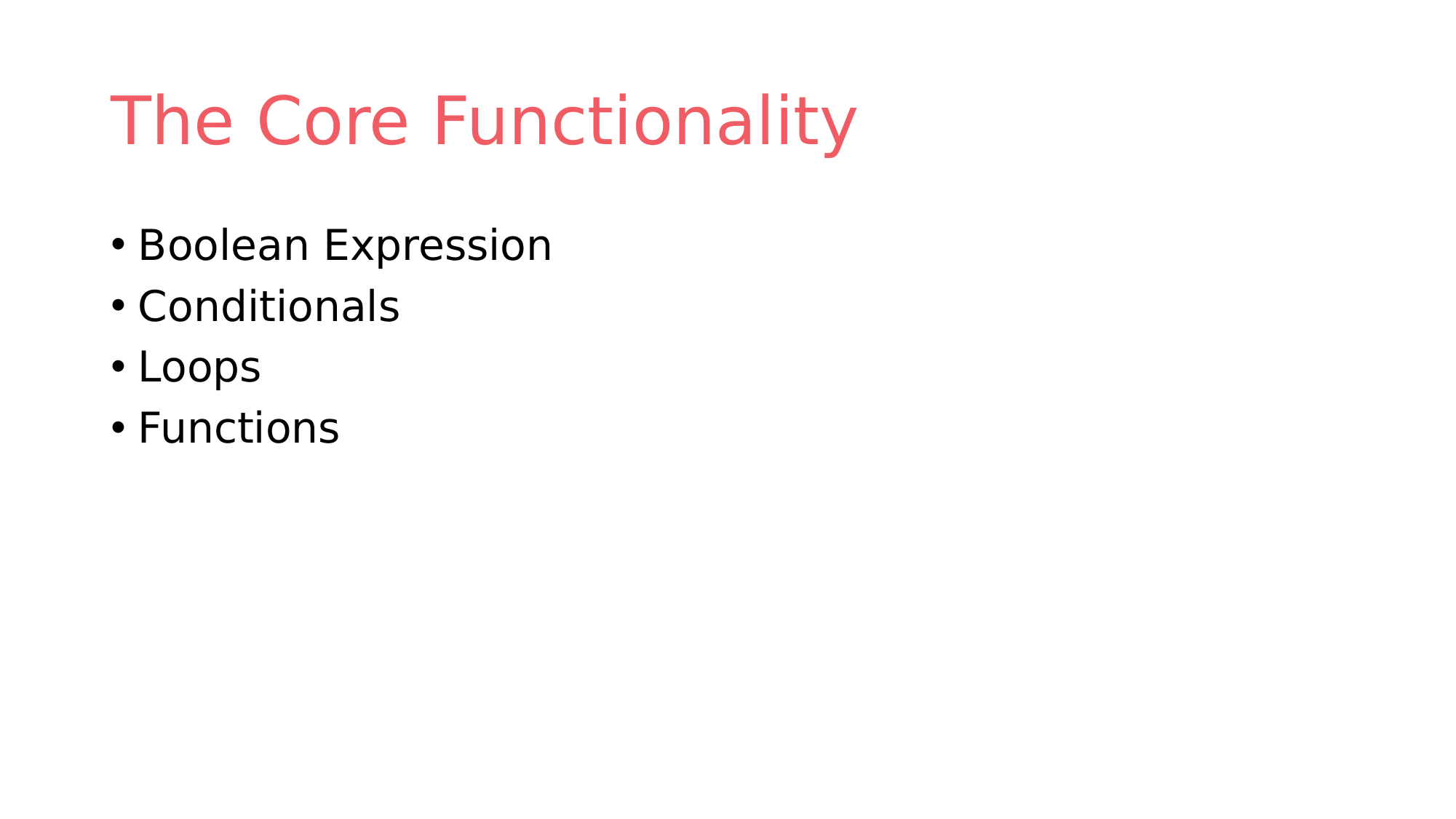

# The Core Functionality
Boolean Expression
Conditionals
Loops
Functions